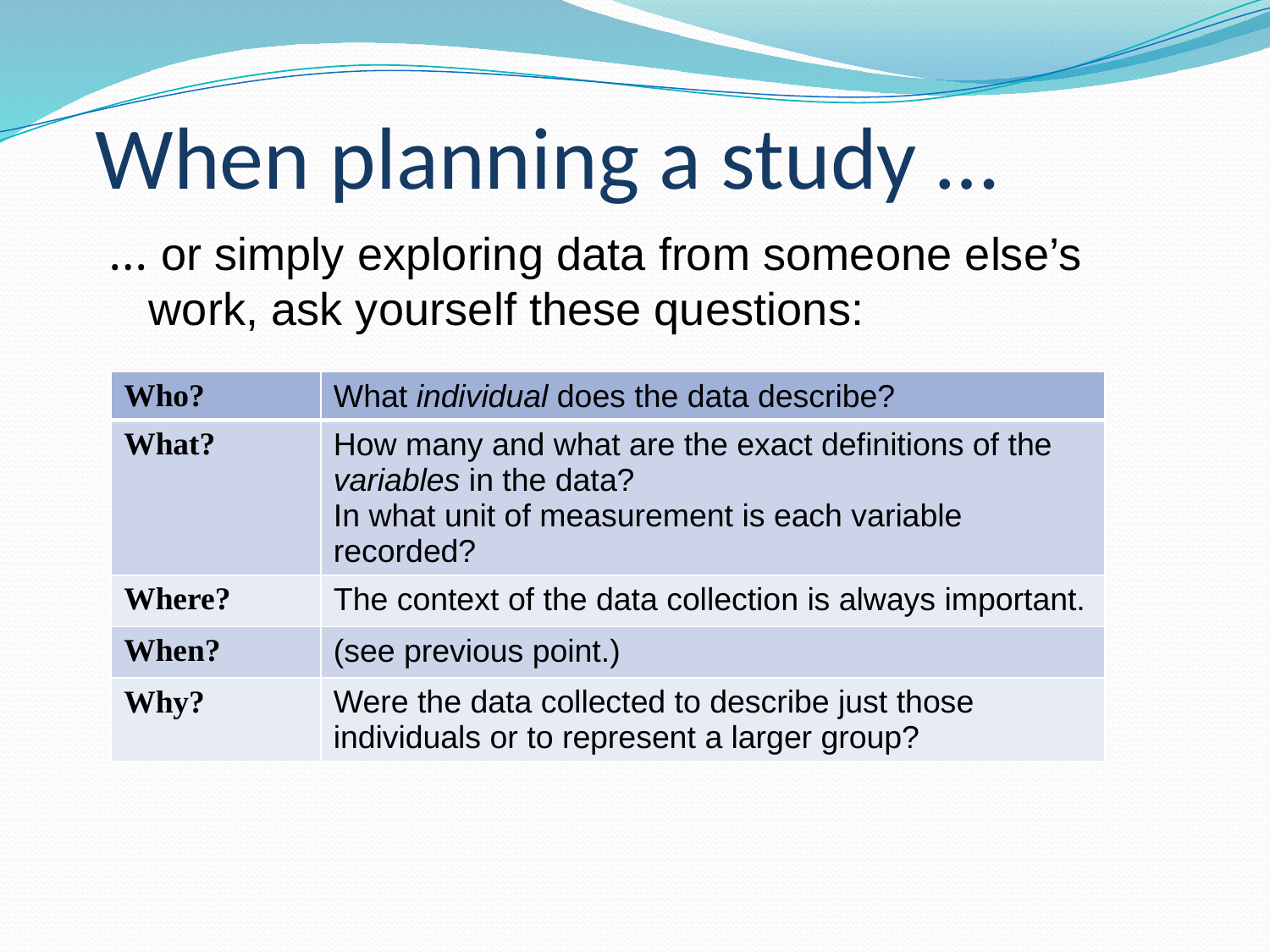

# When planning a study …
… or simply exploring data from someone else’s work, ask yourself these questions:

| Who? | What individual does the data describe? |
| --- | --- |
| What? | How many and what are the exact definitions of the variables in the data? In what unit of measurement is each variable recorded? |
| Where? | The context of the data collection is always important. |
| When? | (see previous point.) |
| Why? | Were the data collected to describe just those individuals or to represent a larger group? |